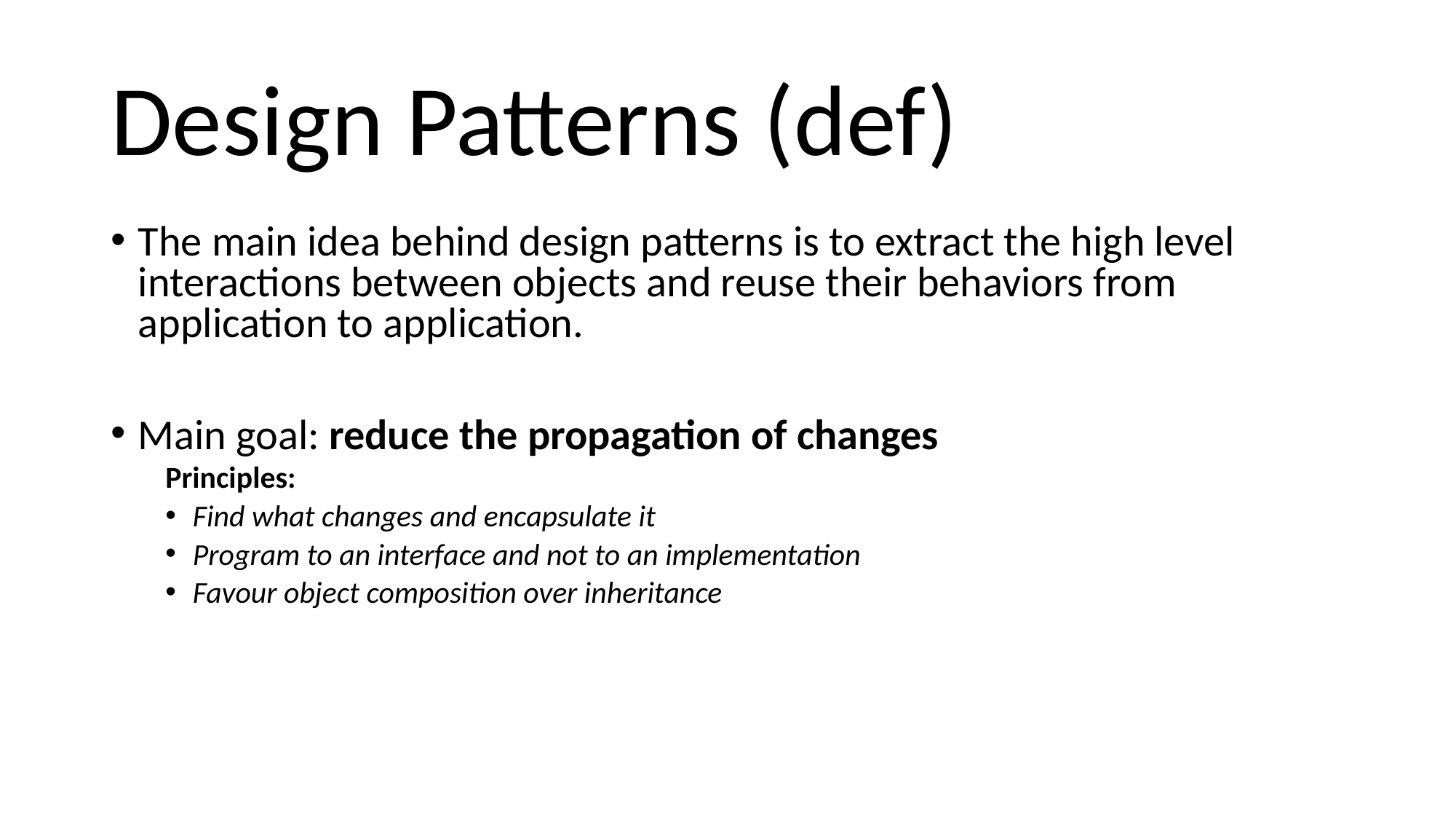

# Design Patterns (def)
The main idea behind design patterns is to extract the high level interactions between objects and reuse their behaviors from application to application.

Main goal: reduce the propagation of changes
Principles:
Find what changes and encapsulate it
Program to an interface and not to an implementation
Favour object composition over inheritance